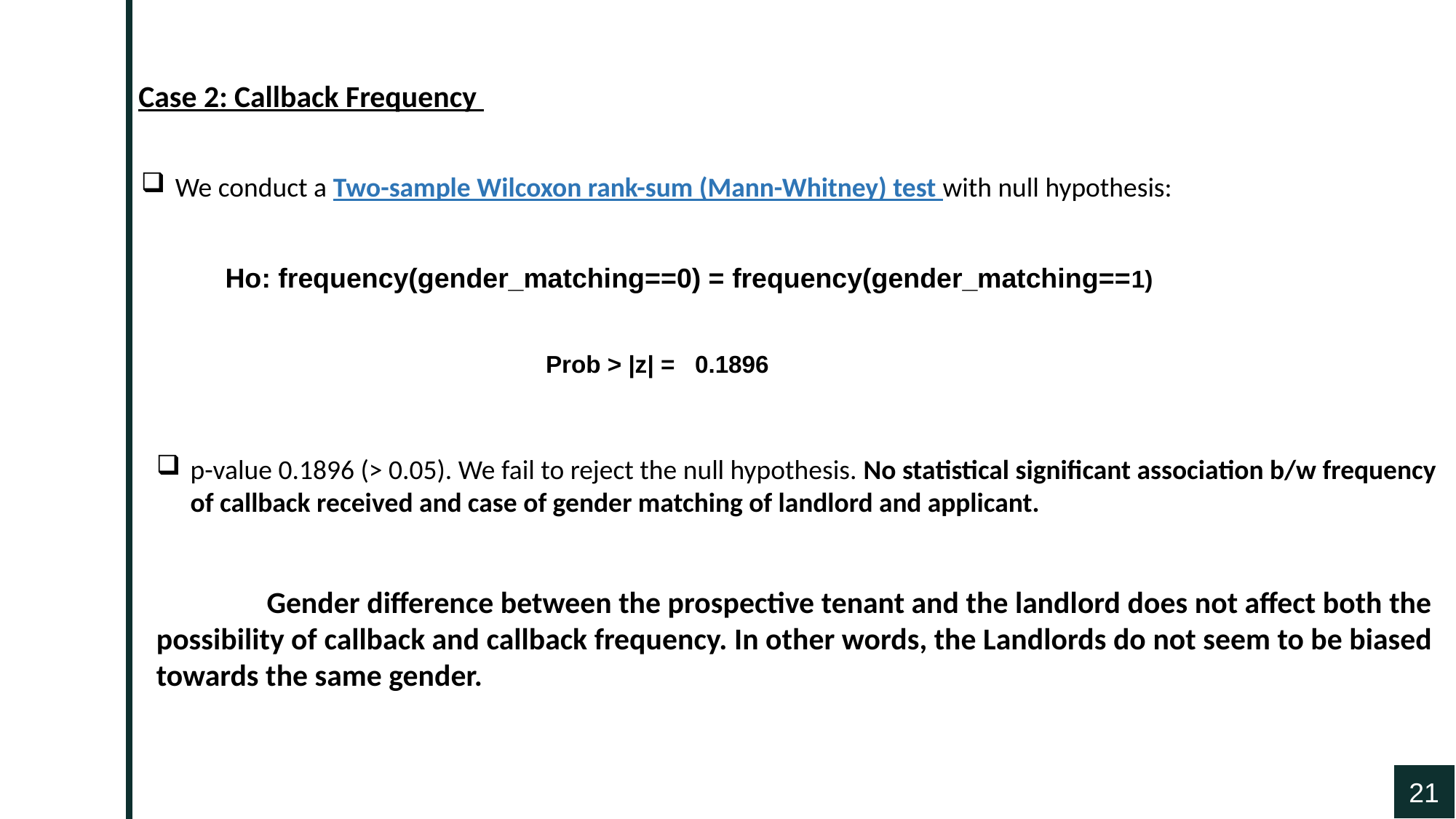

Case 2: Callback Frequency
We conduct a Two-sample Wilcoxon rank-sum (Mann-Whitney) test with null hypothesis:
Ho: frequency(gender_matching==0) = frequency(gender_matching==1)
Prob > |z| =   0.1896
p-value 0.1896 (> 0.05). We fail to reject the null hypothesis. No statistical significant association b/w frequency of callback received and case of gender matching of landlord and applicant.

                Gender difference between the prospective tenant and the landlord does not affect both the possibility of callback and callback frequency. In other words, the Landlords do not seem to be biased towards the same gender.

21